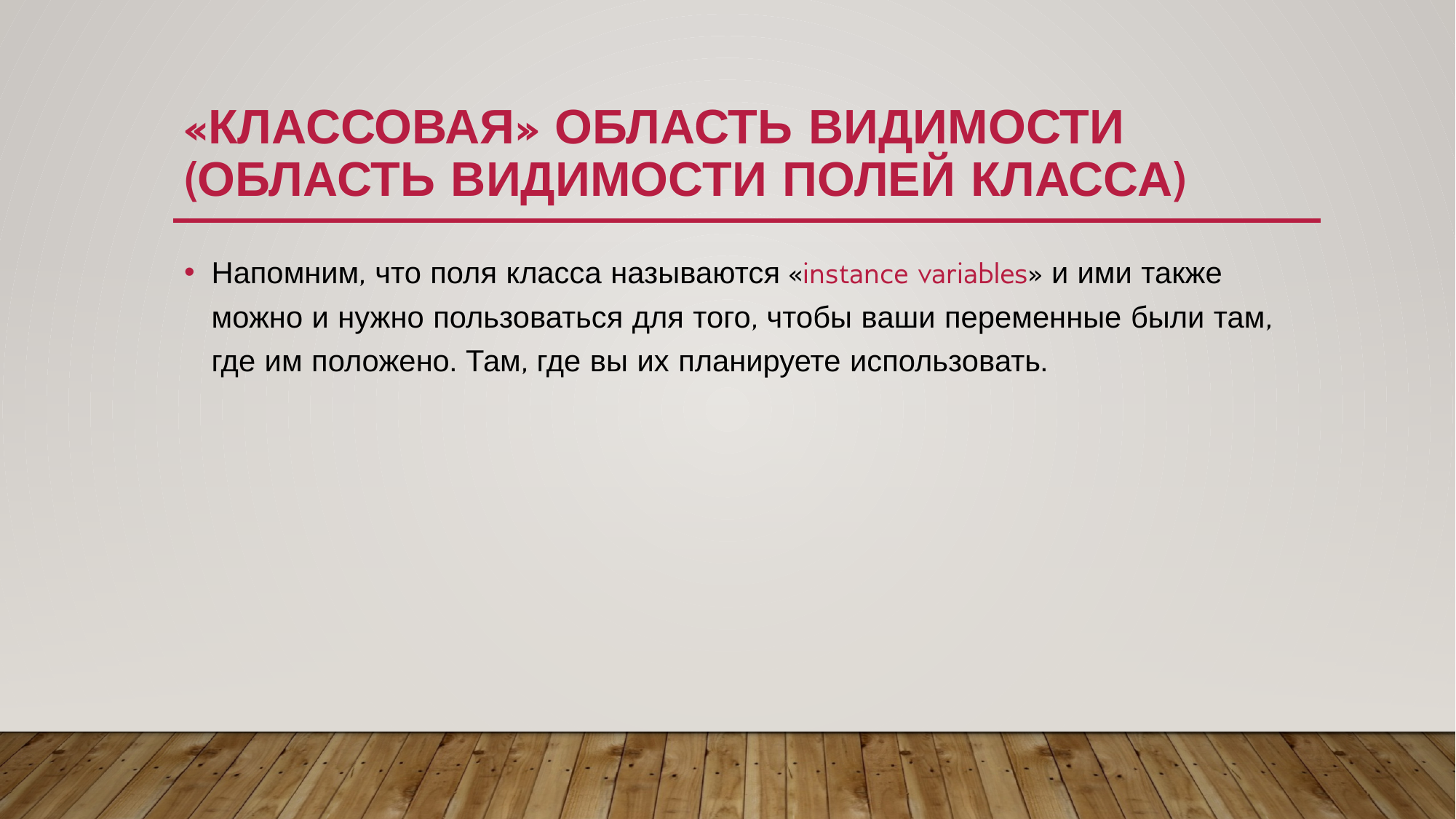

# «Классовая» область видимости (область видимости полей класса)
Напомним, что поля класса называются «instance variables» и ими также можно и нужно пользоваться для того, чтобы ваши переменные были там, где им положено. Там, где вы их планируете использовать.